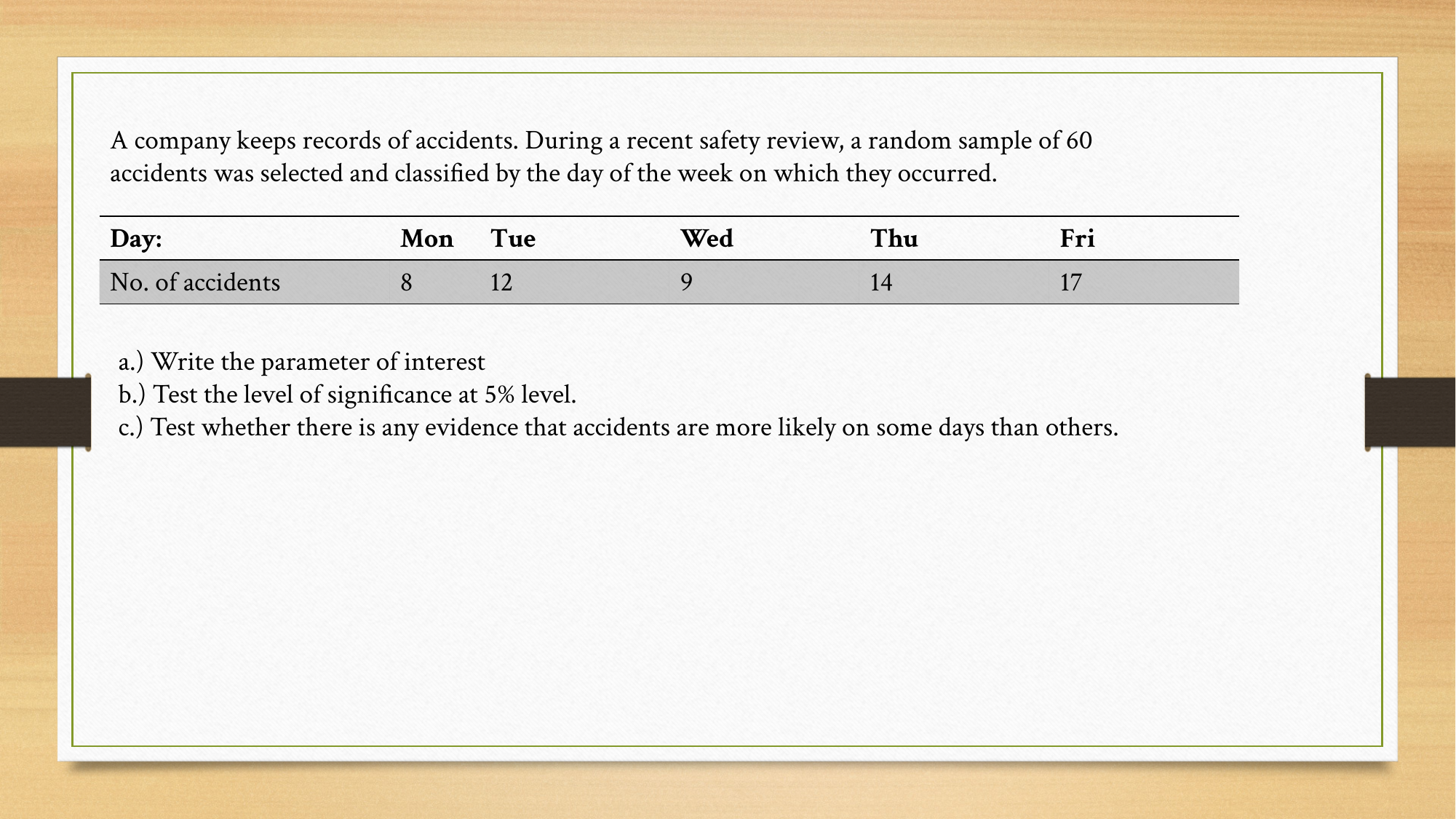

A company keeps records of accidents. During a recent safety review, a random sample of 60 accidents was selected and classified by the day of the week on which they occurred.

| Day: | Mon | Tue | Wed | Thu | Fri |
| --- | --- | --- | --- | --- | --- |
| No. of accidents | 8 | 12 | 9 | 14 | 17 |
a.) Write the parameter of interest
b.) Test the level of significance at 5% level.
c.) Test whether there is any evidence that accidents are more likely on some days than others.